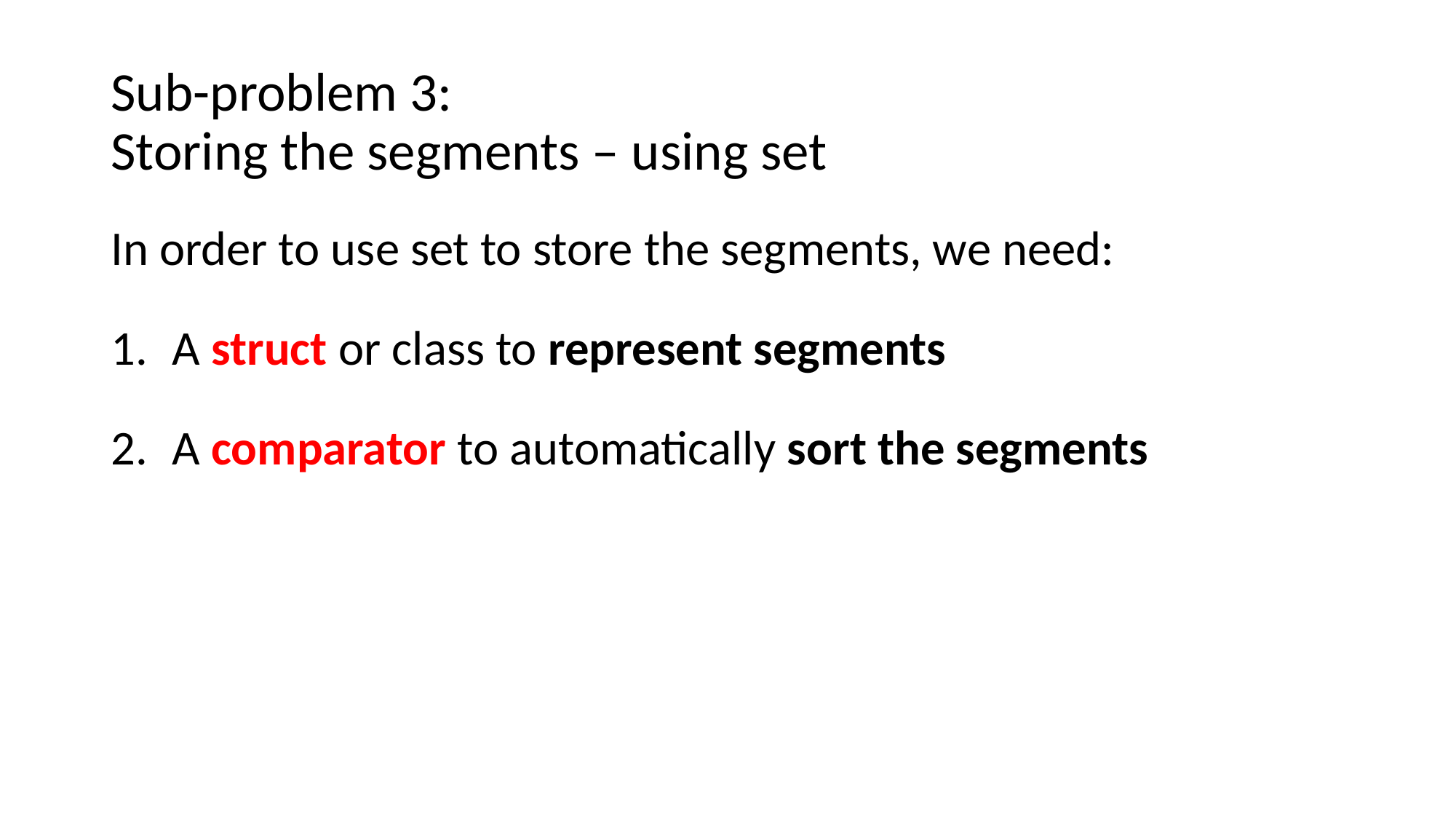

# Sub-problem 3: Storing the segments – using set
In order to use set to store the segments, we need:

A struct or class to represent segments

A comparator to automatically sort the segments